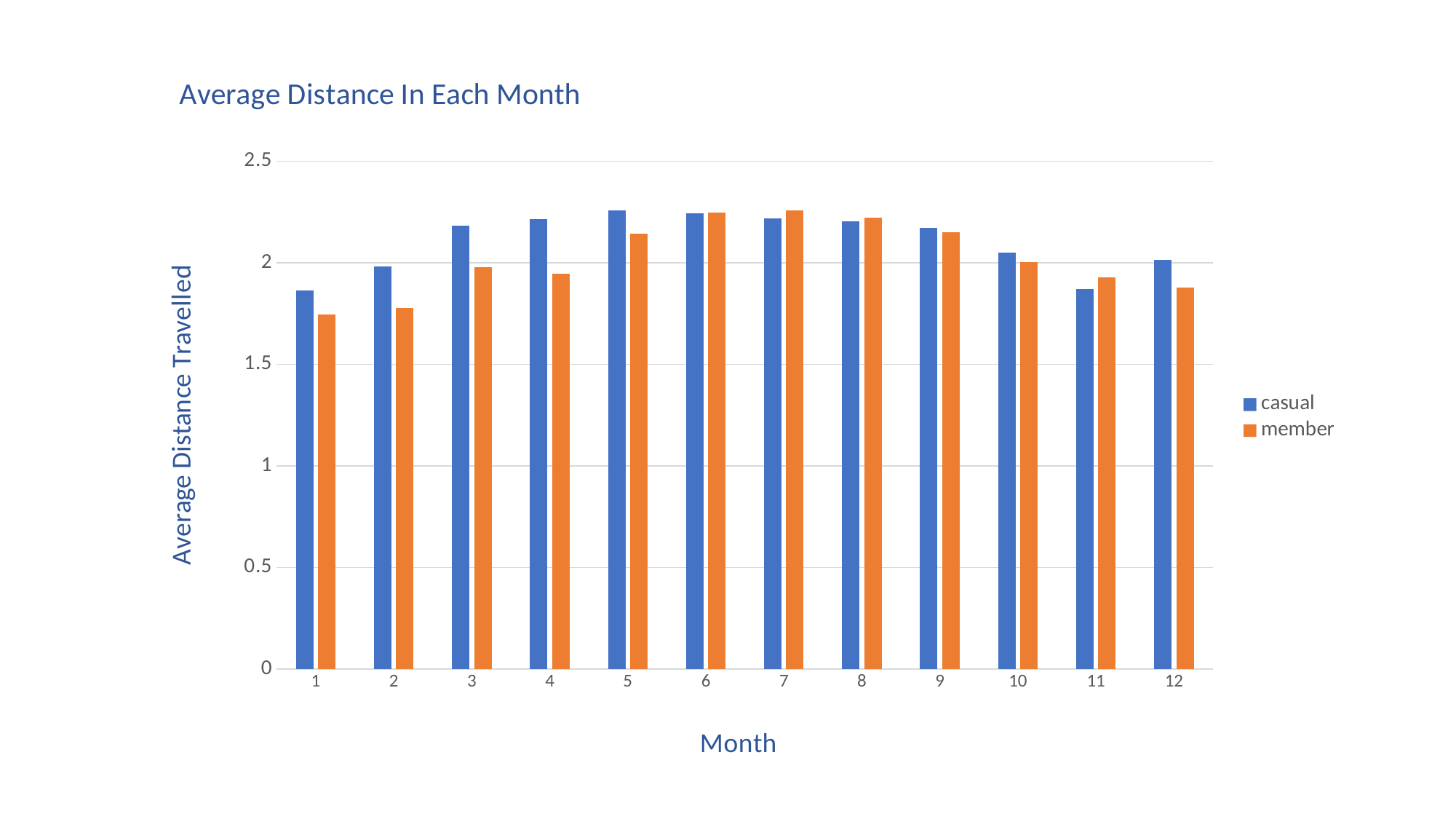

### Chart: Average Distance In Each Month

| Category |  |  |
|---|---|---|
| 1 | 1.864531236795067 | 1.745532695760315 |
| 2 | 1.982840271535568 | 1.776428187021482 |
| 3 | 2.183843435143463 | 1.979628755324946 |
| 4 | 2.216166063542141 | 1.946635420938669 |
| 5 | 2.257010316910005 | 2.144262608678457 |
| 6 | 2.242993463247865 | 2.248373707193917 |
| 7 | 2.218802132836911 | 2.257905420364581 |
| 8 | 2.203036450213204 | 2.221967591117709 |
| 9 | 2.173074062402927 | 2.151364699790016 |
| 10 | 2.049146972348662 | 2.001996239693723 |
| 11 | 1.870195889879781 | 1.926705518434869 |
| 12 | 2.016098336541449 | 1.878154000146272 |